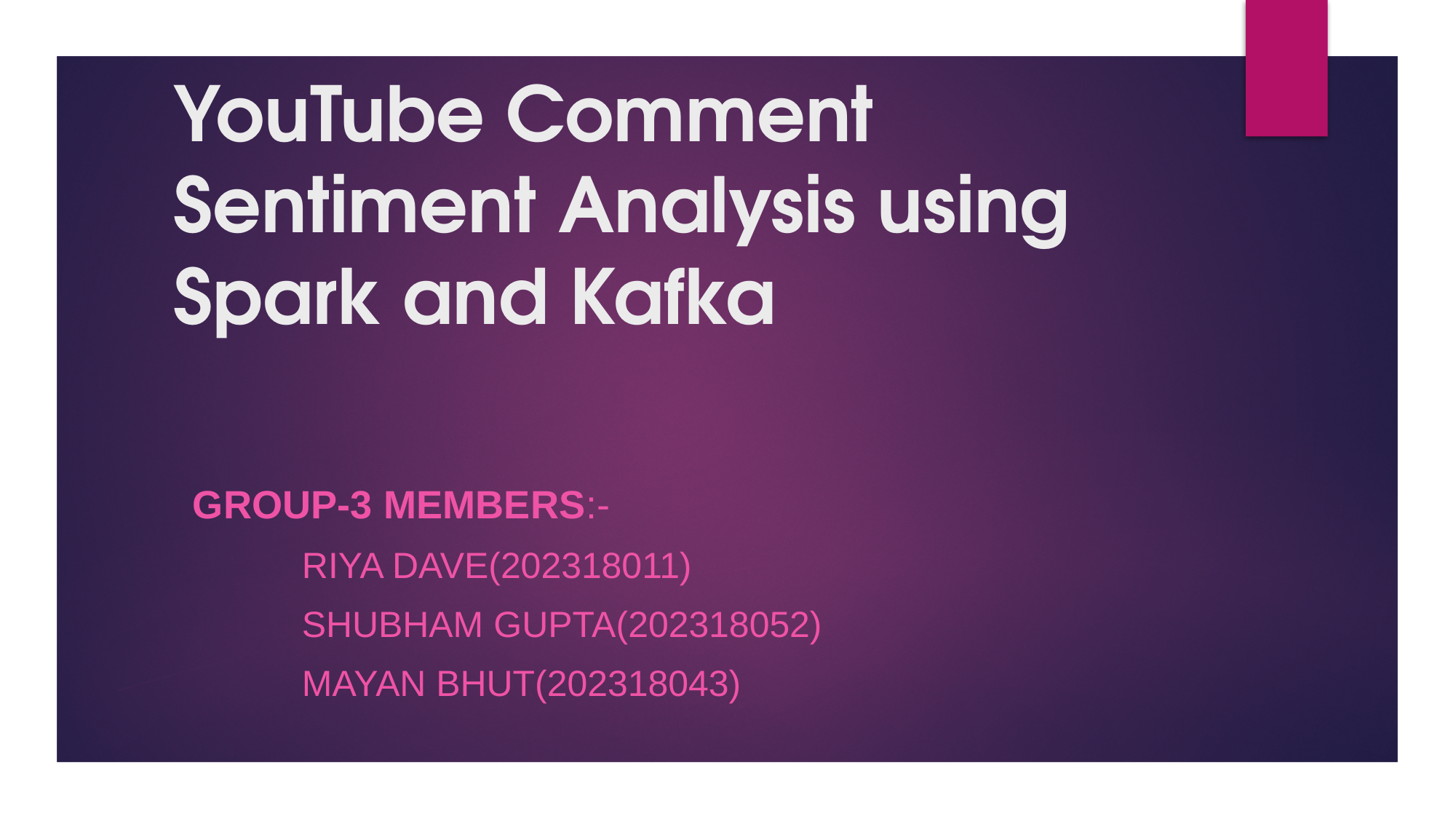

# YouTube Comment Sentiment Analysis using Spark and Kafka
Group-3 Members:-
	Riya Dave(202318011)
	Shubham Gupta(202318052)
	Mayan Bhut(202318043)